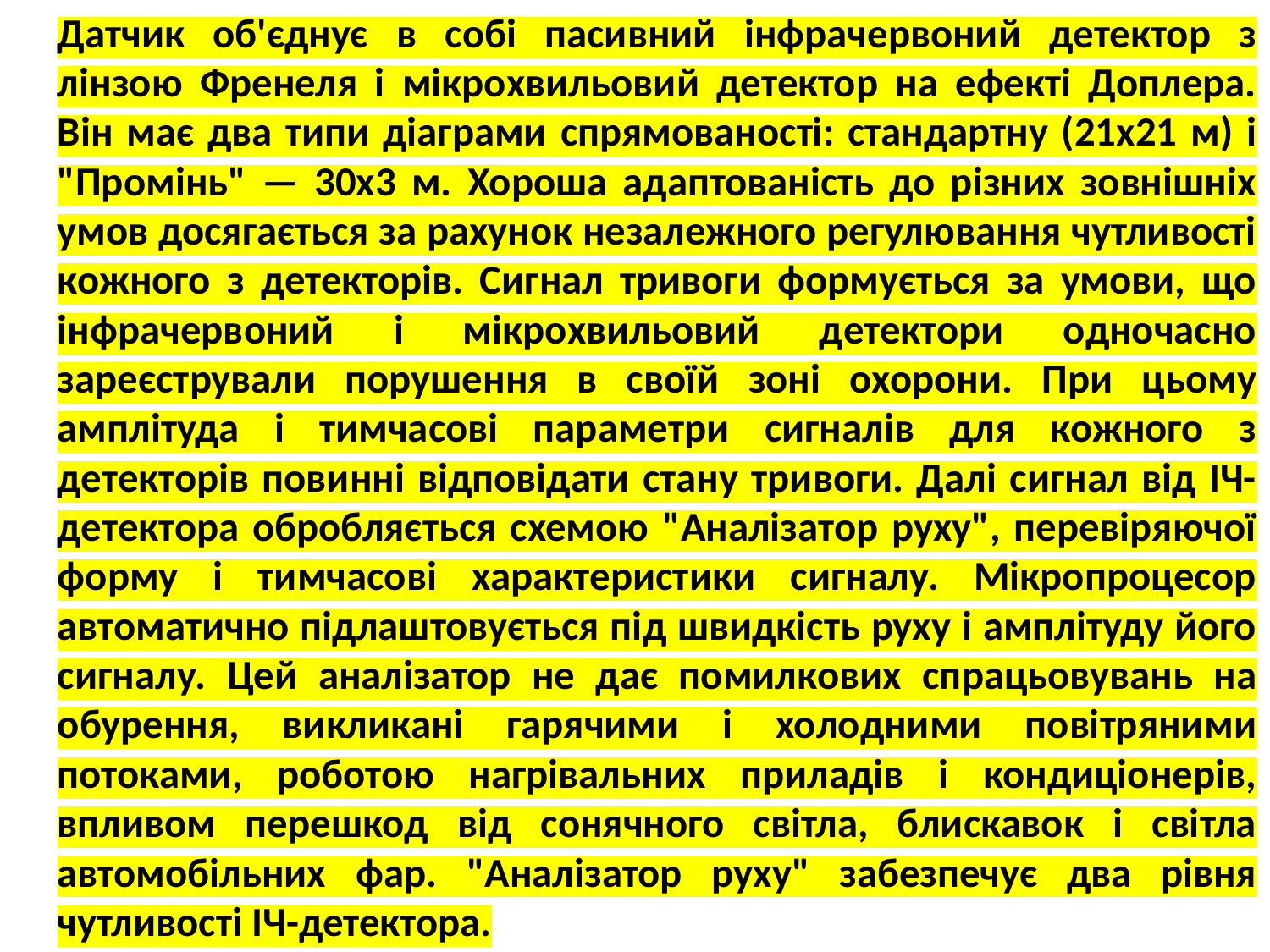

Датчик об'єднує в собі пасивний інфрачервоний детектор з лінзою Френеля і мікрохвильовий детектор на ефекті Доплера. Він має два типи діаграми спрямованості: стандартну (21х21 м) і "Промінь" — 30х3 м. Хороша адаптованість до різних зовнішніх умов досягається за рахунок незалежного регулювання чутливості кожного з детекторів. Сигнал тривоги формується за умови, що інфрачервоний і мікрохвильовий детектори одночасно зареєстрували порушення в своїй зоні охорони. При цьому амплітуда і тимчасові параметри сигналів для кожного з детекторів повинні відповідати стану тривоги. Далі сигнал від ІЧ-детектора обробляється схемою "Аналізатор руху", перевіряючої форму і тимчасові характеристики сигналу. Мікропроцесор автоматично підлаштовується під швидкість руху і амплітуду його сигналу. Цей аналізатор не дає помилкових спрацьовувань на обурення, викликані гарячими і холодними повітряними потоками, роботою нагрівальних приладів і кондиціонерів, впливом перешкод від сонячного світла, блискавок і світла автомобільних фар. "Аналізатор руху" забезпечує два рівня чутливості ІЧ-детектора.